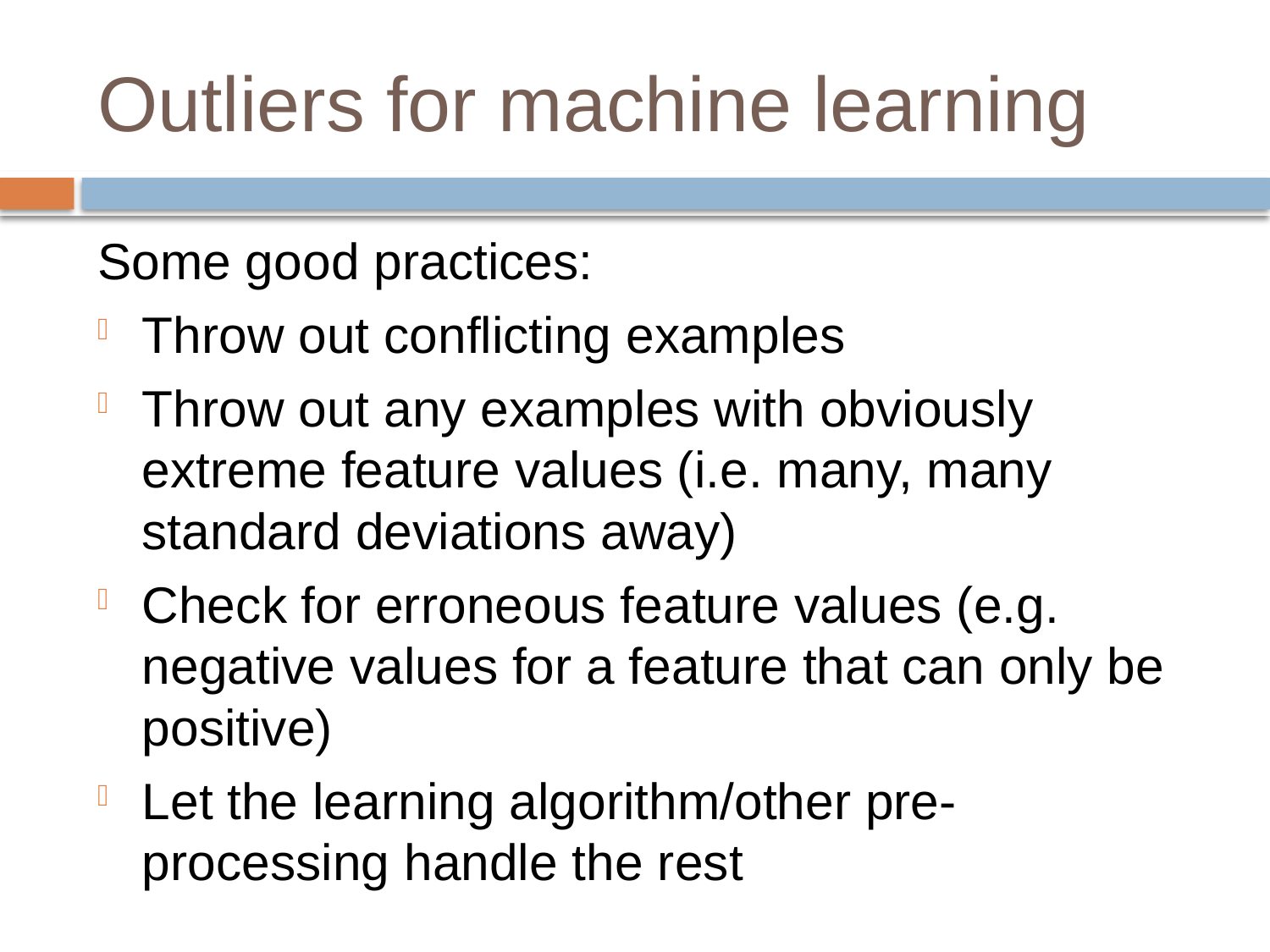

# Outliers for machine learning
Some good practices:
Throw out conflicting examples
Throw out any examples with obviously extreme feature values (i.e. many, many standard deviations away)
Check for erroneous feature values (e.g. negative values for a feature that can only be positive)
Let the learning algorithm/other pre-processing handle the rest